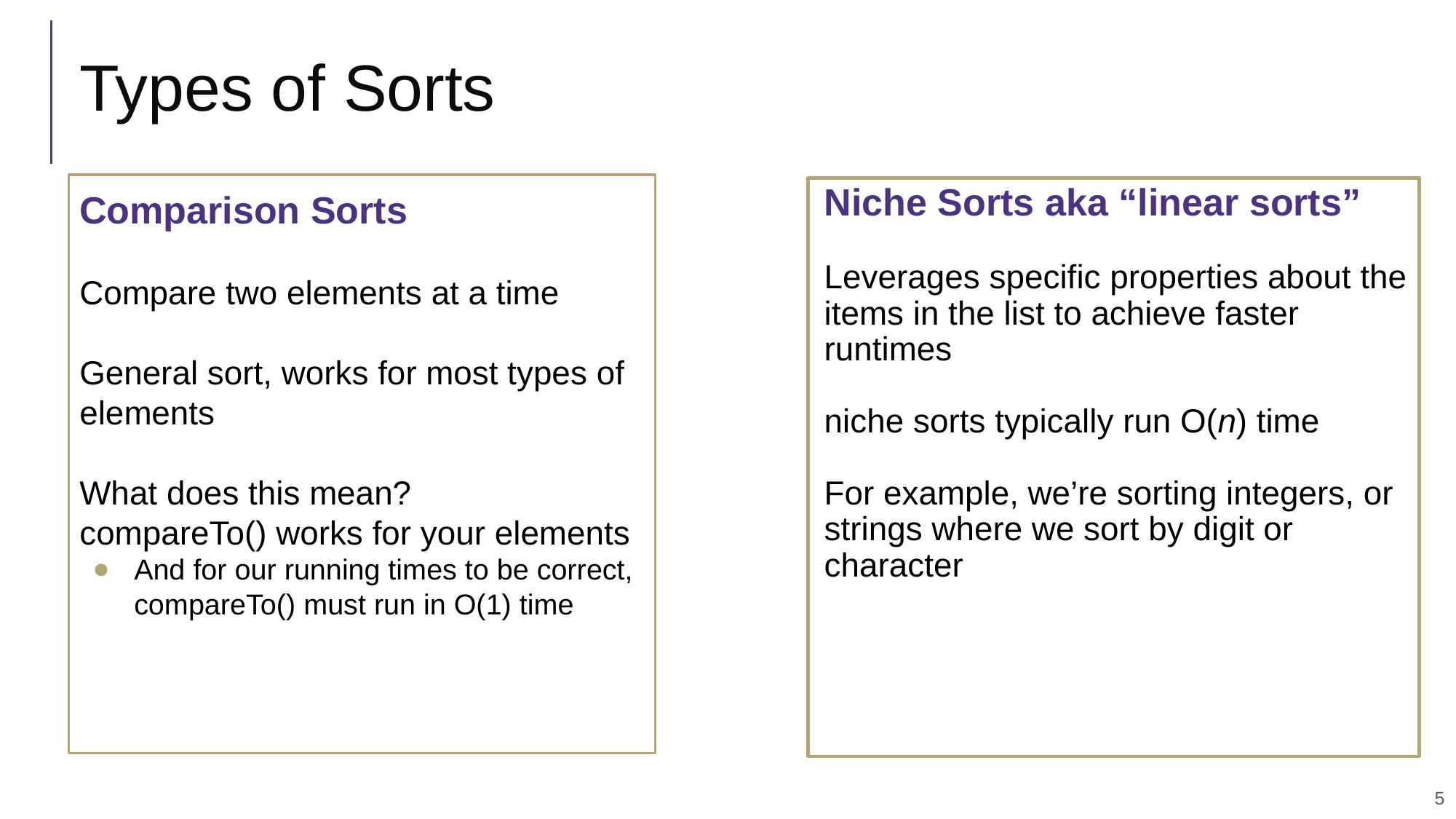

# Types of Sorts
Comparison Sorts

Compare two elements at a time

General sort, works for most types of elements

What does this mean?
compareTo() works for your elements
And for our running times to be correct, compareTo() must run in O(1) time
Niche Sorts aka “linear sorts”

Leverages specific properties about the items in the list to achieve faster runtimes

niche sorts typically run O(n) time

For example, we’re sorting integers, or strings where we sort by digit or character